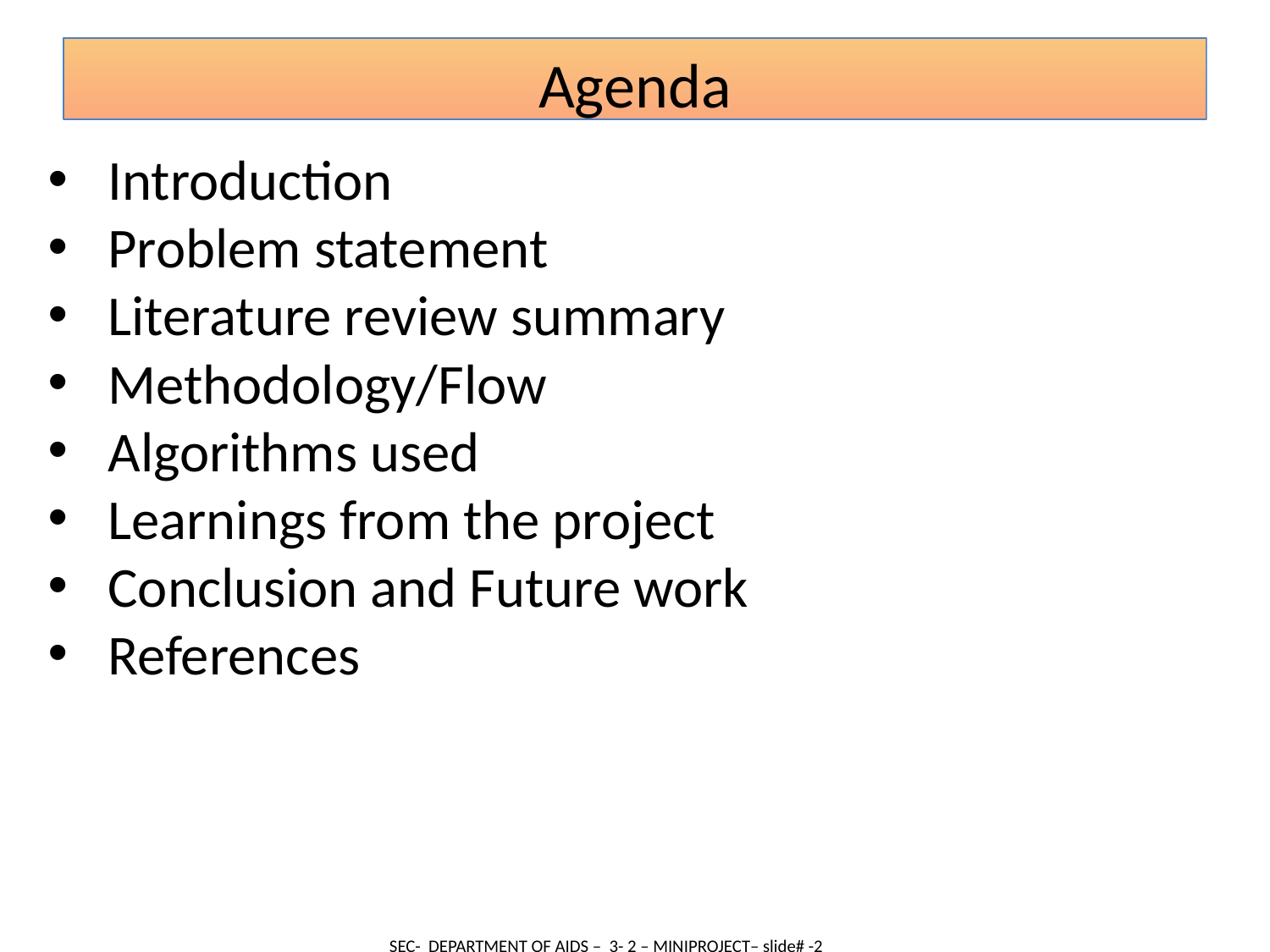

Agenda
Introduction
Problem statement
Literature review summary
Methodology/Flow
Algorithms used
Learnings from the project
Conclusion and Future work
References